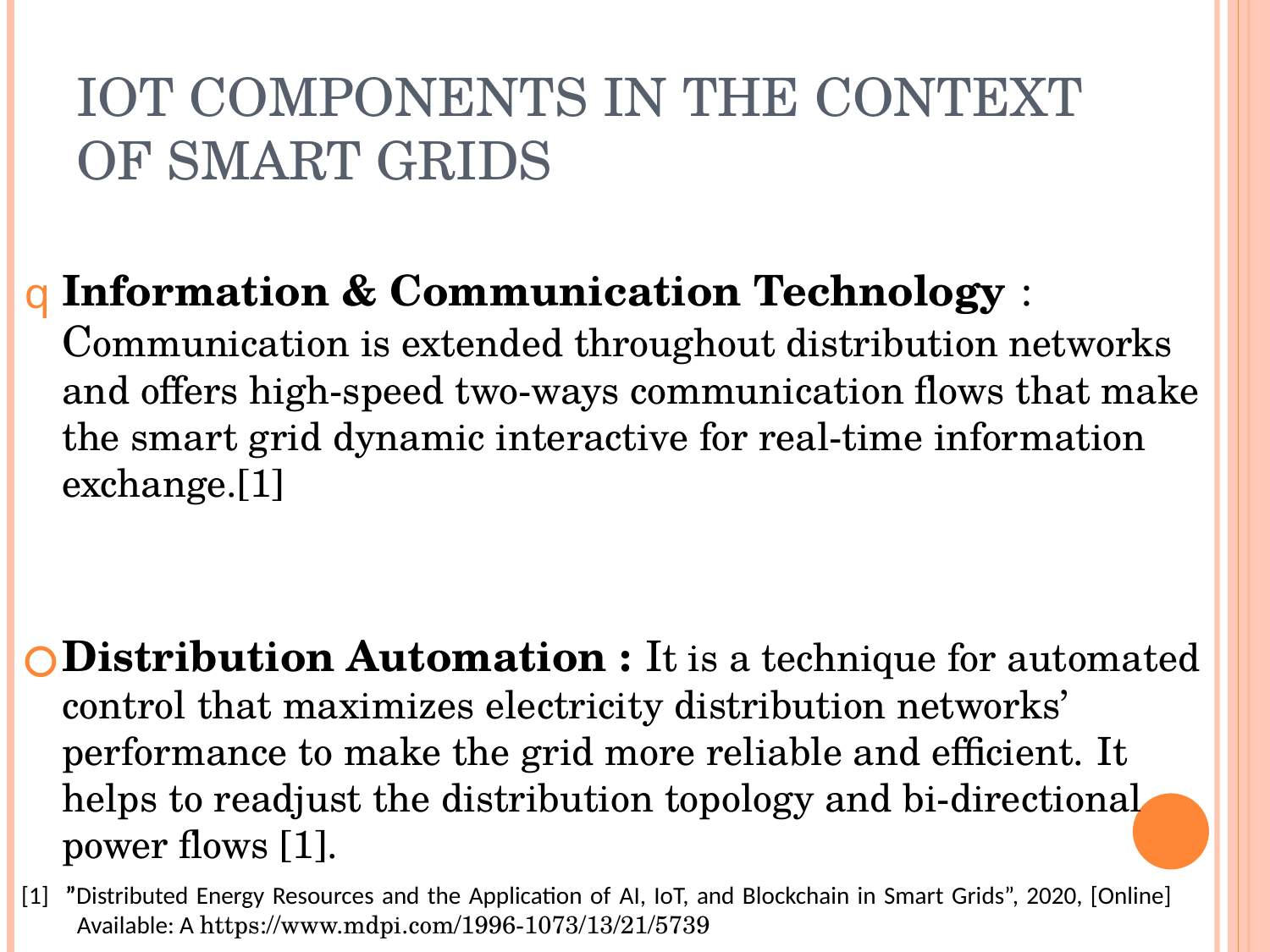

# IoT Components in the Context of Smart Grids
Information & Communication Technology : Communication is extended throughout distribution networks and offers high-speed two-ways communication flows that make the smart grid dynamic interactive for real-time information exchange.[1]

Distribution Automation : It is a technique for automated control that maximizes electricity distribution networks’ performance to make the grid more reliable and efficient. It helps to readjust the distribution topology and bi-directional power flows [1].

 [1]   ”Distributed Energy Resources and the Application of AI, IoT, and Blockchain in Smart Grids”, 2020, [Online] Available: A https://www.mdpi.com/1996-1073/13/21/5739